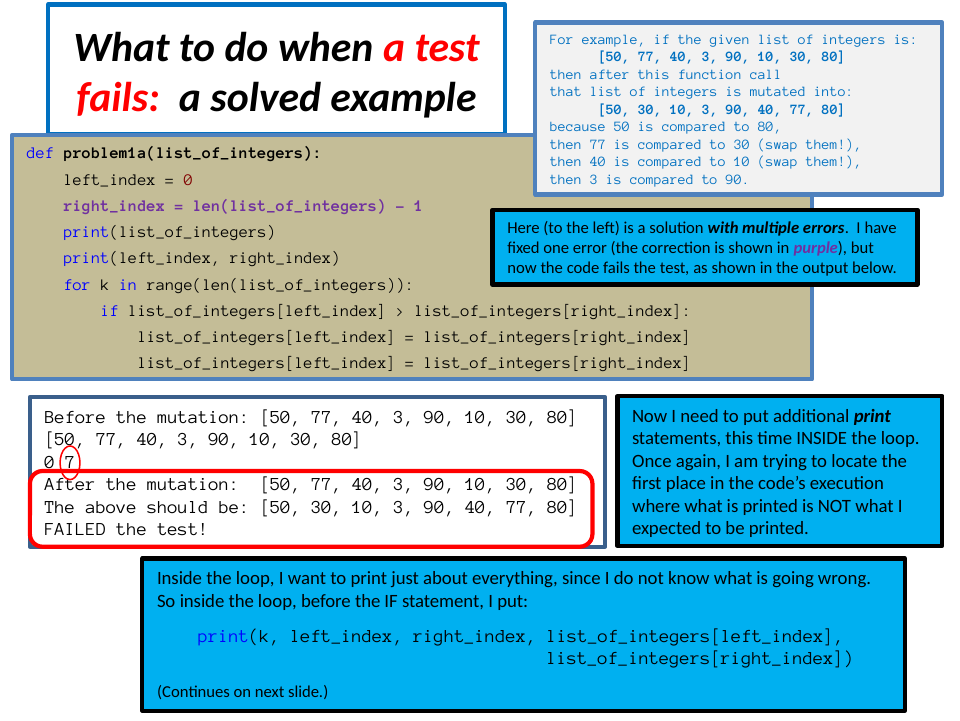

# What to do when a test fails:  a solved example
For example, if the given list of integers is:
      [50, 77, 40, 3, 90, 10, 30, 80]
then after this function call
that list of integers is mutated into:
      [50, 30, 10, 3, 90, 40, 77, 80]
because 50 is compared to 80,
then 77 is compared to 30 (swap them!),
then 40 is compared to 10 (swap them!),
then 3 is compared to 90.
def problem1a(list_of_integers):
    left_index = 0
    right_index = len(list_of_integers) - 1
    print(list_of_integers)
    print(left_index, right_index)
    for k in range(len(list_of_integers)):
        if list_of_integers[left_index] > list_of_integers[right_index]:
            list_of_integers[left_index] = list_of_integers[right_index]
            list_of_integers[left_index] = list_of_integers[right_index]
Here (to the left) is a solution with multiple errors.  I have fixed one error (the correction is shown in purple), but now the code fails the test, as shown in the output below.
Before the mutation: [50, 77, 40, 3, 90, 10, 30, 80]
[50, 77, 40, 3, 90, 10, 30, 80]
0 7
After the mutation:  [50, 77, 40, 3, 90, 10, 30, 80]
The above should be: [50, 30, 10, 3, 90, 40, 77, 80]
FAILED the test!
Now I need to put additional print statements, this time INSIDE the loop.  Once again, I am trying to locate the first place in the code’s execution where what is printed is NOT what I expected to be printed.

Inside the loop, I want to print just about everything, since I do not know what is going wrong.  So inside the loop, before the IF statement, I put:
    print(k, left_index, right_index, list_of_integers[left_index],
                                      list_of_integers[right_index])
(Continues on next slide.)